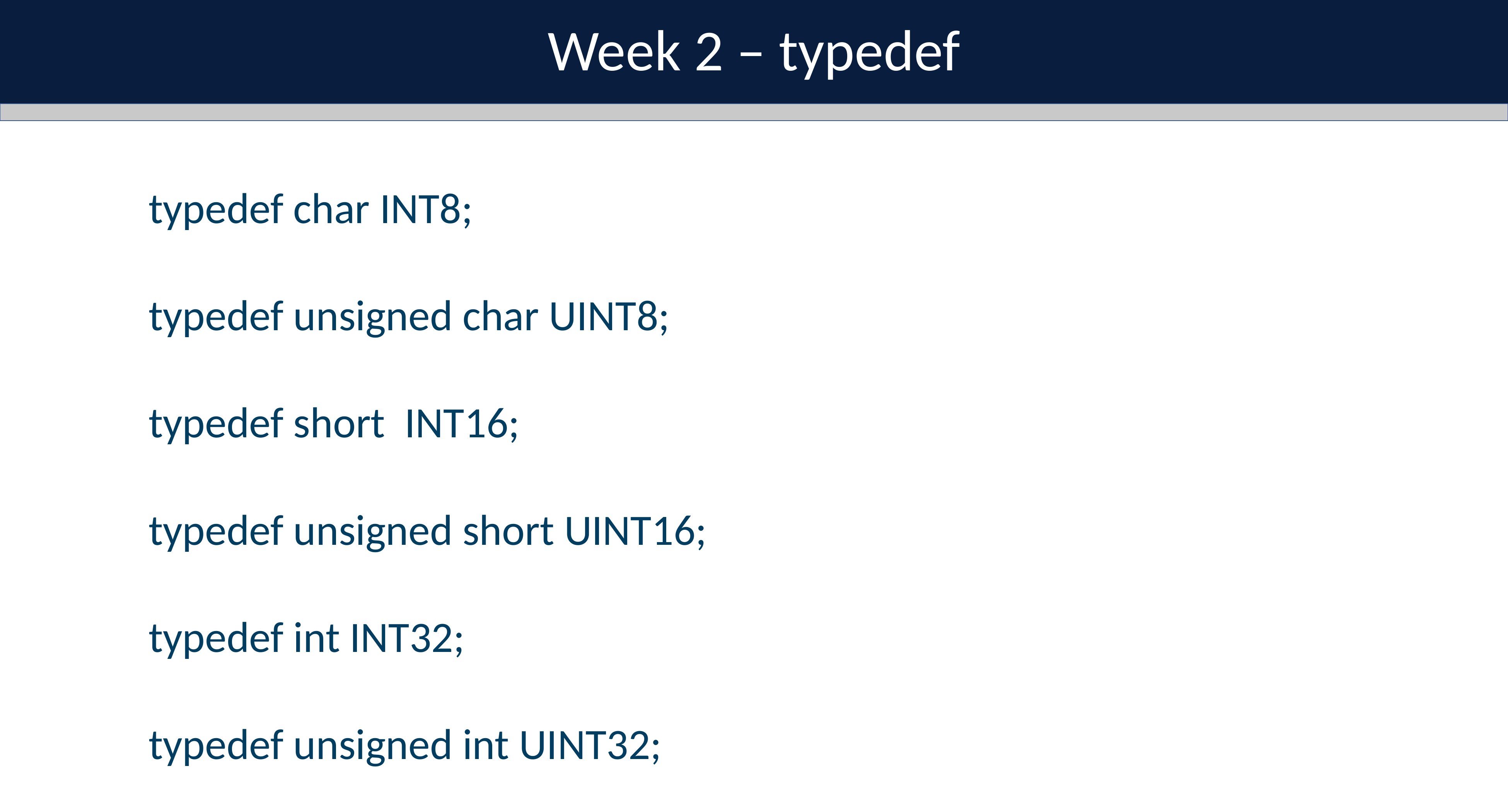

Week 2 – typedef

typedef char INT8;

typedef unsigned char UINT8;

typedef short  INT16;

typedef unsigned short UINT16;

typedef int INT32;

typedef unsigned int UINT32;